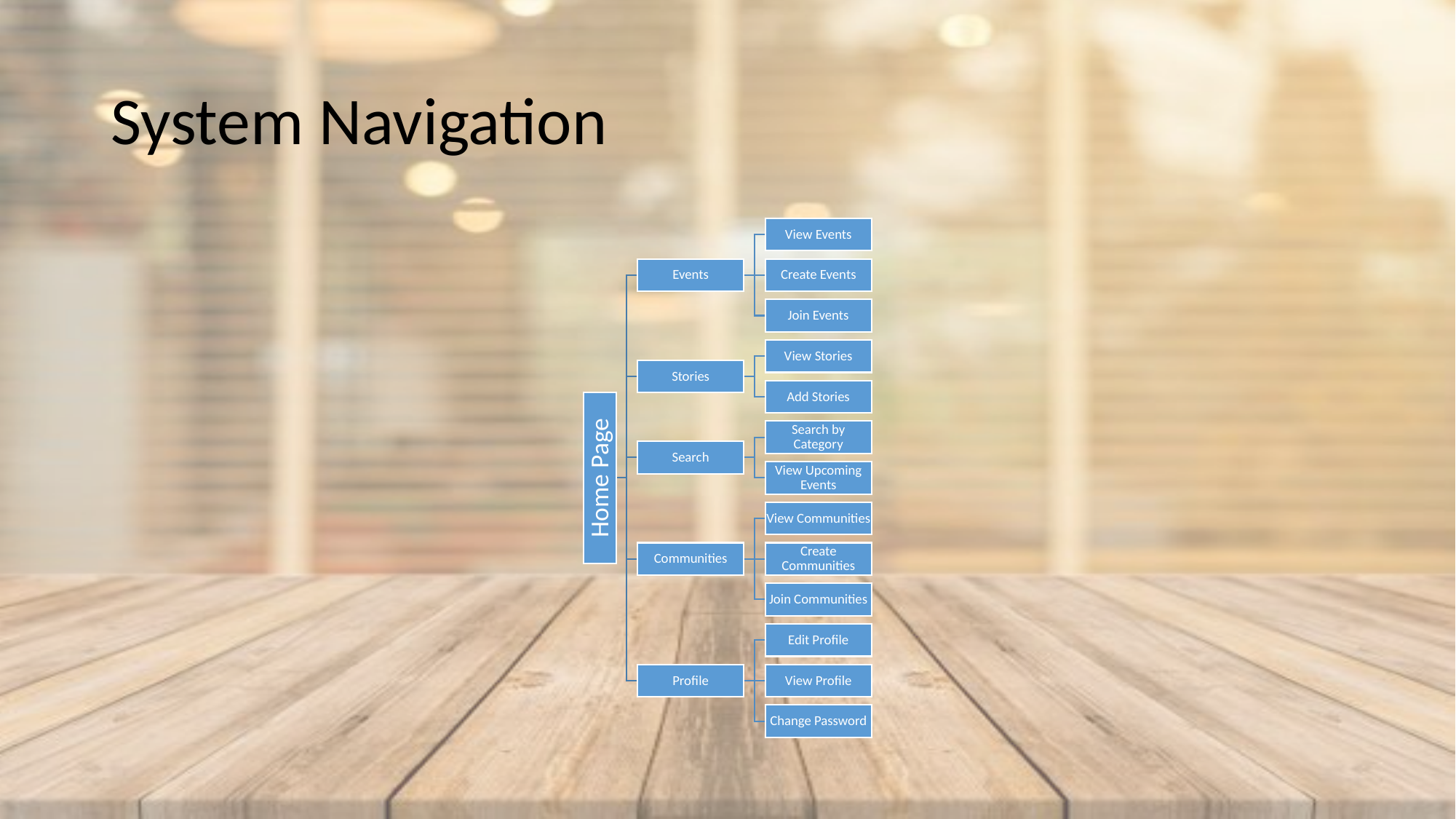

# System Navigation

Home Page
Events
View Events
Create Events
Join Events
Stories
View Stories
Add Stories
Search
Search by Category
View Upcoming Events
Communities
View Communities
Create Communities
Join Communities
Profile
Edit Profile
View Profile
Change Password